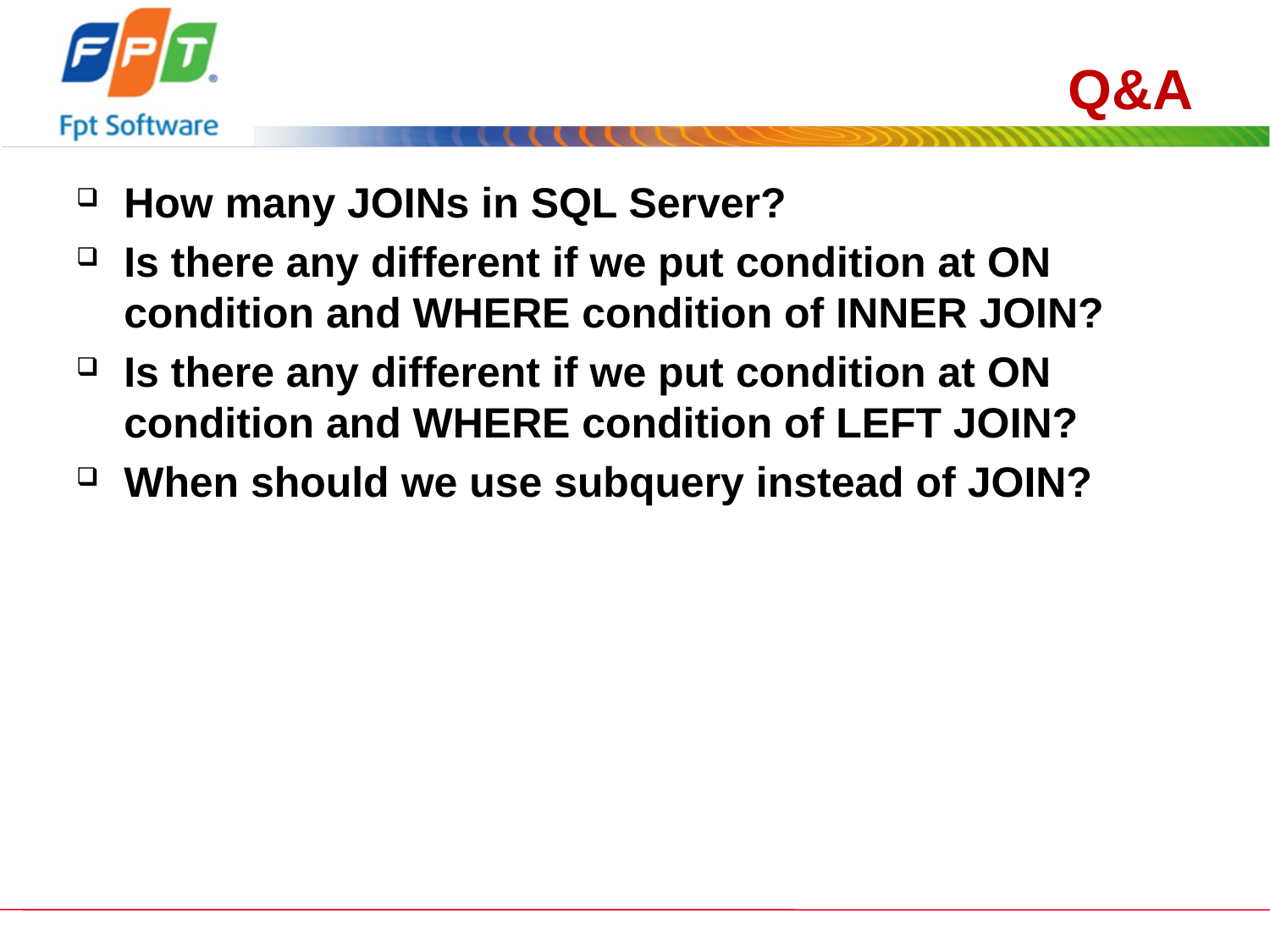

# Q&A
How many JOINs in SQL Server?
Is there any different if we put condition at ON condition and WHERE condition of INNER JOIN?
Is there any different if we put condition at ON condition and WHERE condition of LEFT JOIN?
When should we use subquery instead of JOIN?